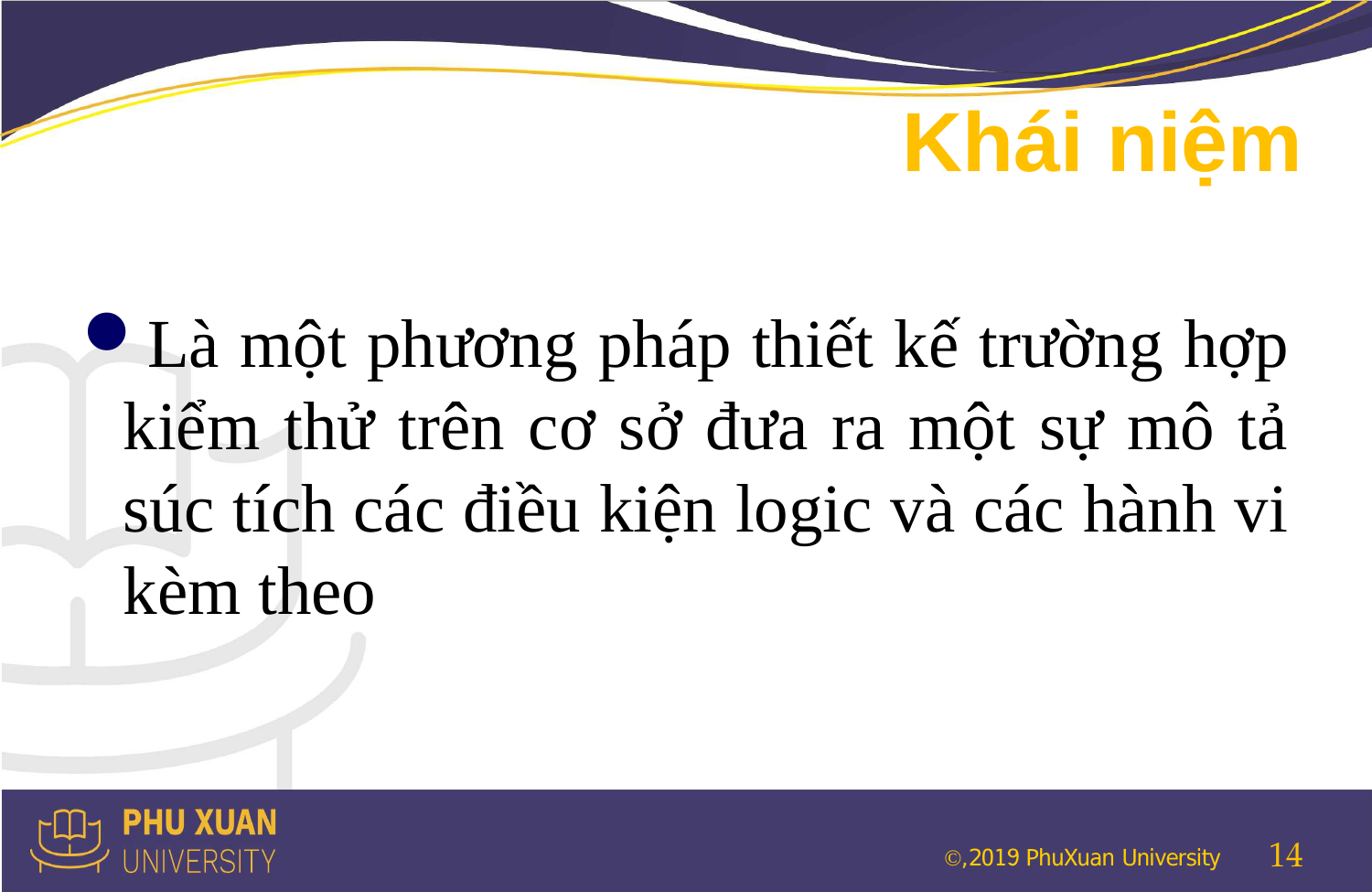

# Khái niệm

Là một phương pháp thiết kế trường hợp kiểm thử trên cơ sở đưa ra một sự mô tả súc tích các điều kiện logic và các hành vi kèm theo
14